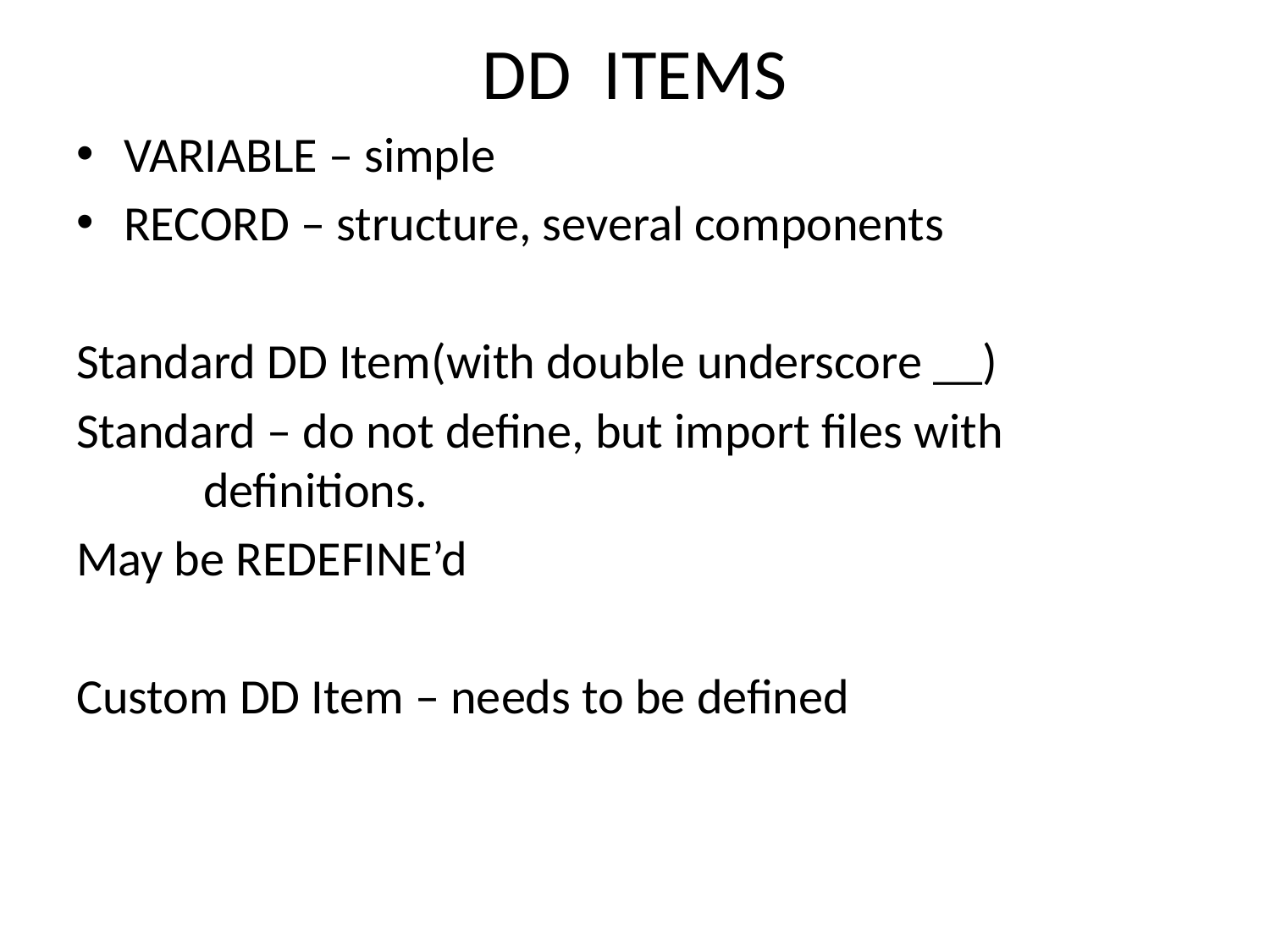

# DD  ITEMS
VARIABLE – simple
RECORD – structure, several components

Standard DD Item(with double underscore __)
Standard – do not define, but import files with  		definitions.
May be REDEFINE’d

Custom DD Item – needs to be defined